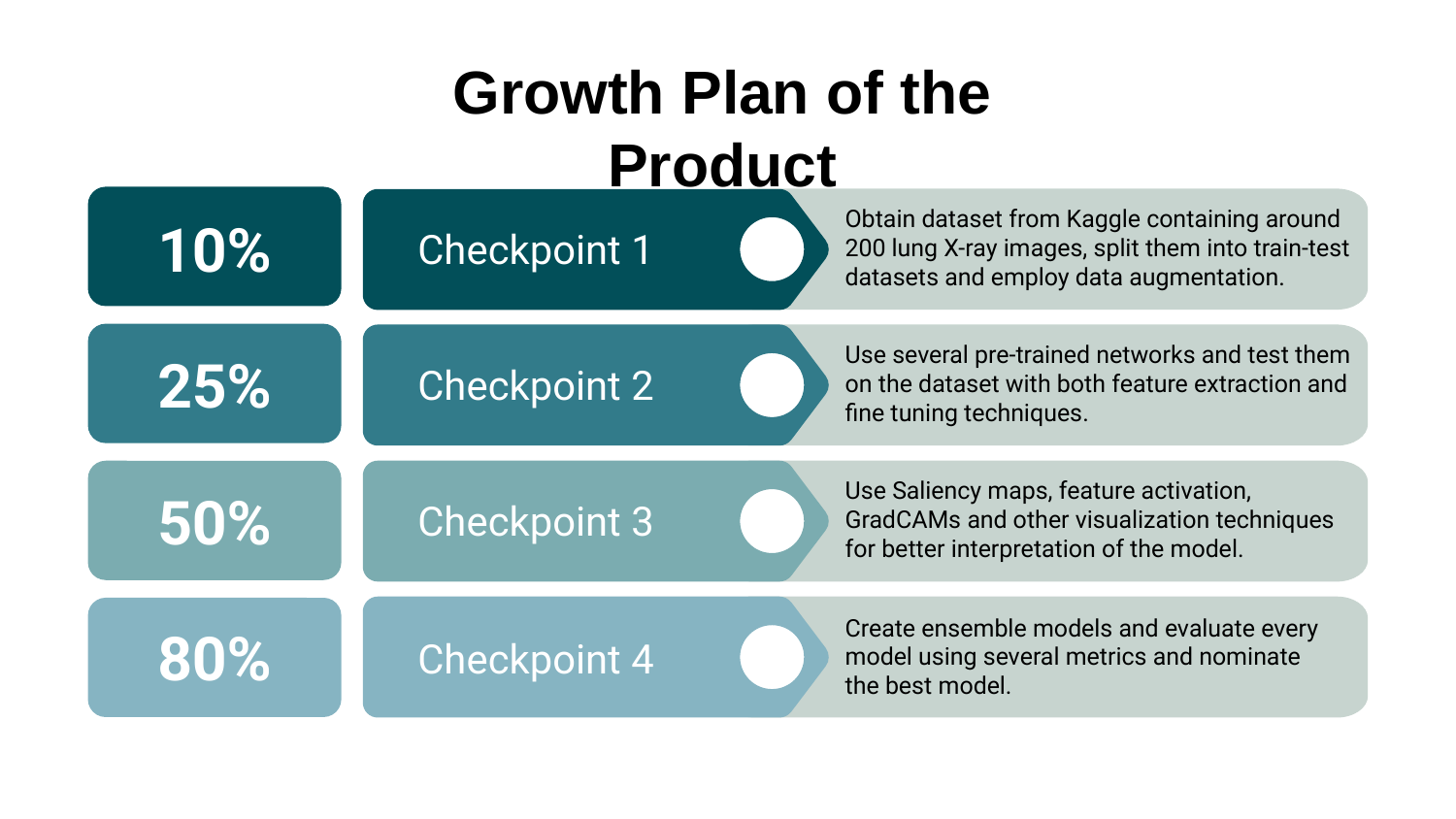

# Growth Plan of the Product

Obtain dataset from Kaggle containing around 200 lung X-ray images, split them into train-test datasets and employ data augmentation.
10%
Checkpoint 1

Use several pre-trained networks and test them on the dataset with both feature extraction and fine tuning techniques.
25%
Checkpoint 2

Use Saliency maps, feature activation, GradCAMs and other visualization techniques for better interpretation of the model.
50%
Checkpoint 3

Create ensemble models and evaluate every model using several metrics and nominate the best model.
80%
Checkpoint 4